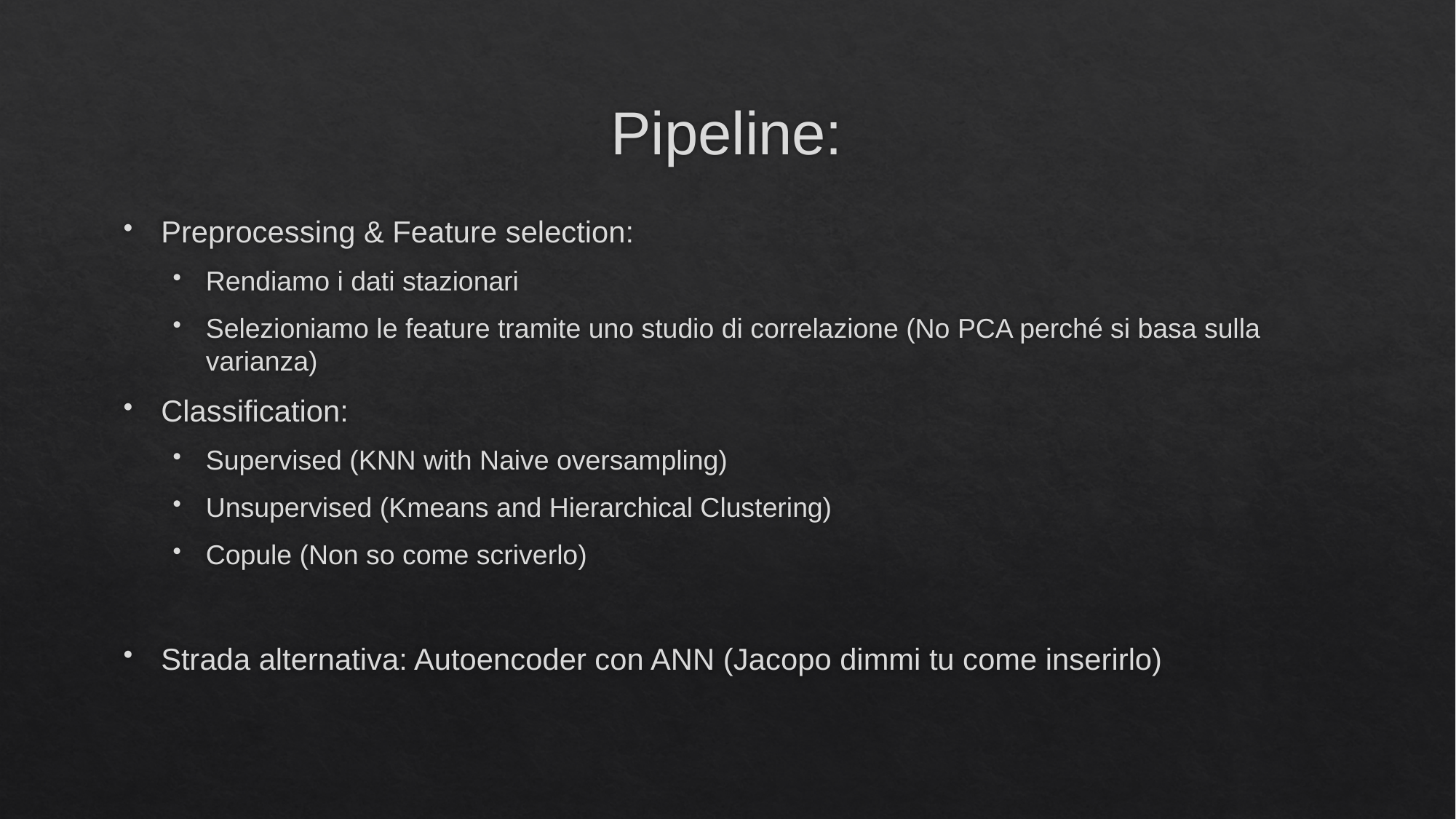

# Pipeline:
Preprocessing & Feature selection:
Rendiamo i dati stazionari
Selezioniamo le feature tramite uno studio di correlazione (No PCA perché si basa sulla varianza)
Classification:
Supervised (KNN with Naive oversampling)
Unsupervised (Kmeans and Hierarchical Clustering)
Copule (Non so come scriverlo)

Strada alternativa: Autoencoder con ANN (Jacopo dimmi tu come inserirlo)